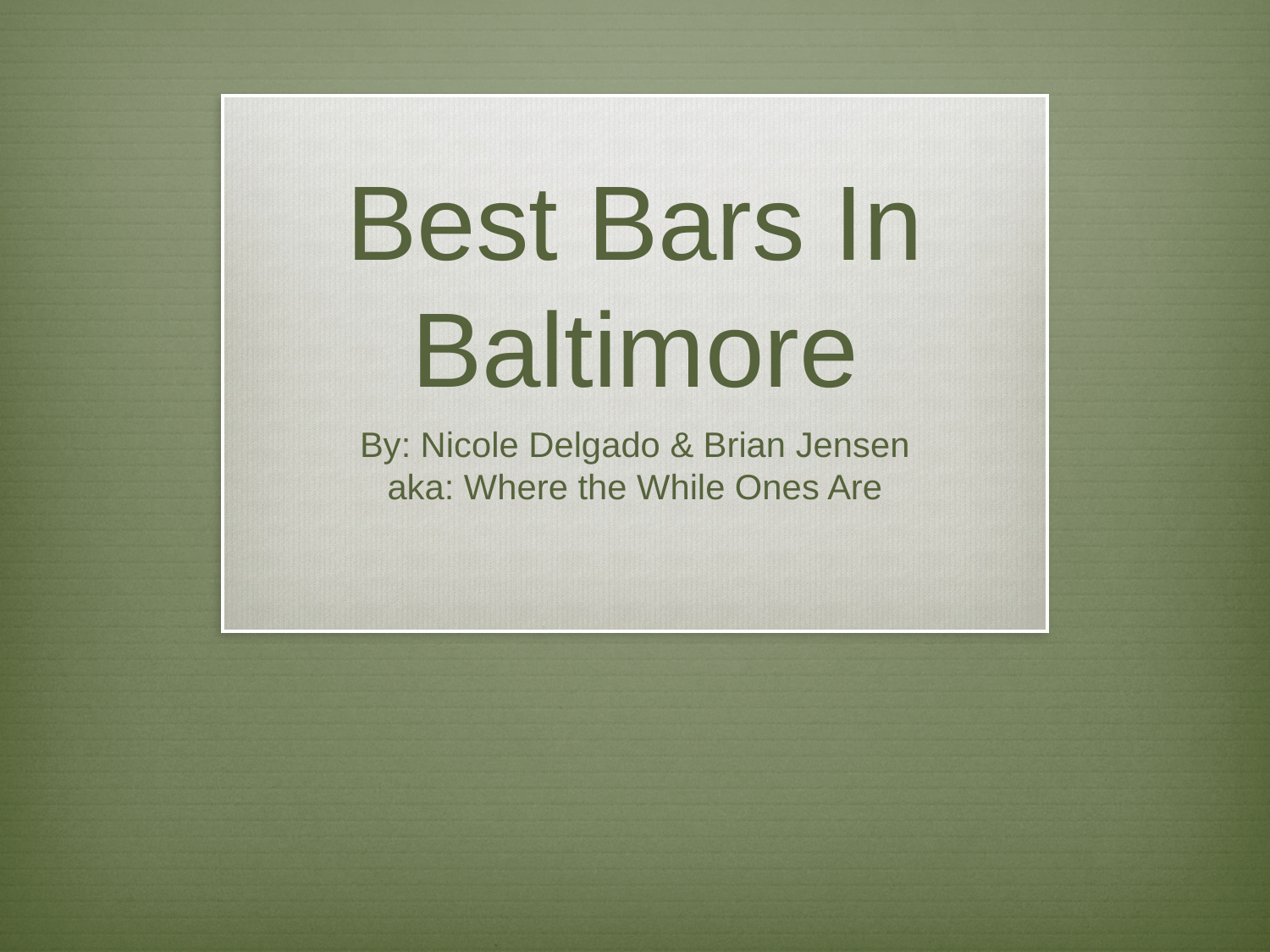

# Best Bars In Baltimore
By: Nicole Delgado & Brian Jensen
aka: Where the While Ones Are